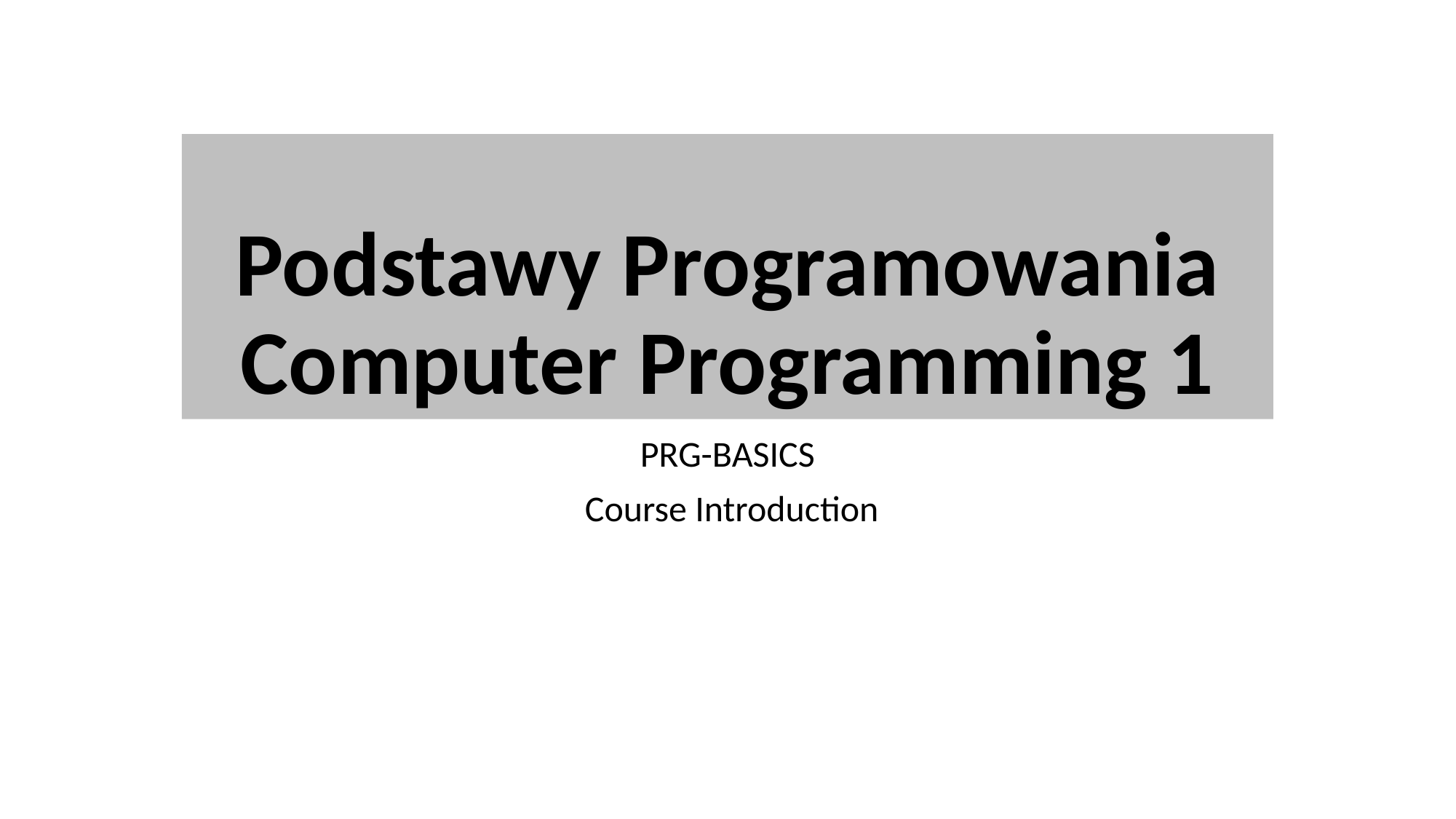

# Podstawy Programowania Computer Programming 1
PRG-BASICS
 Course Introduction